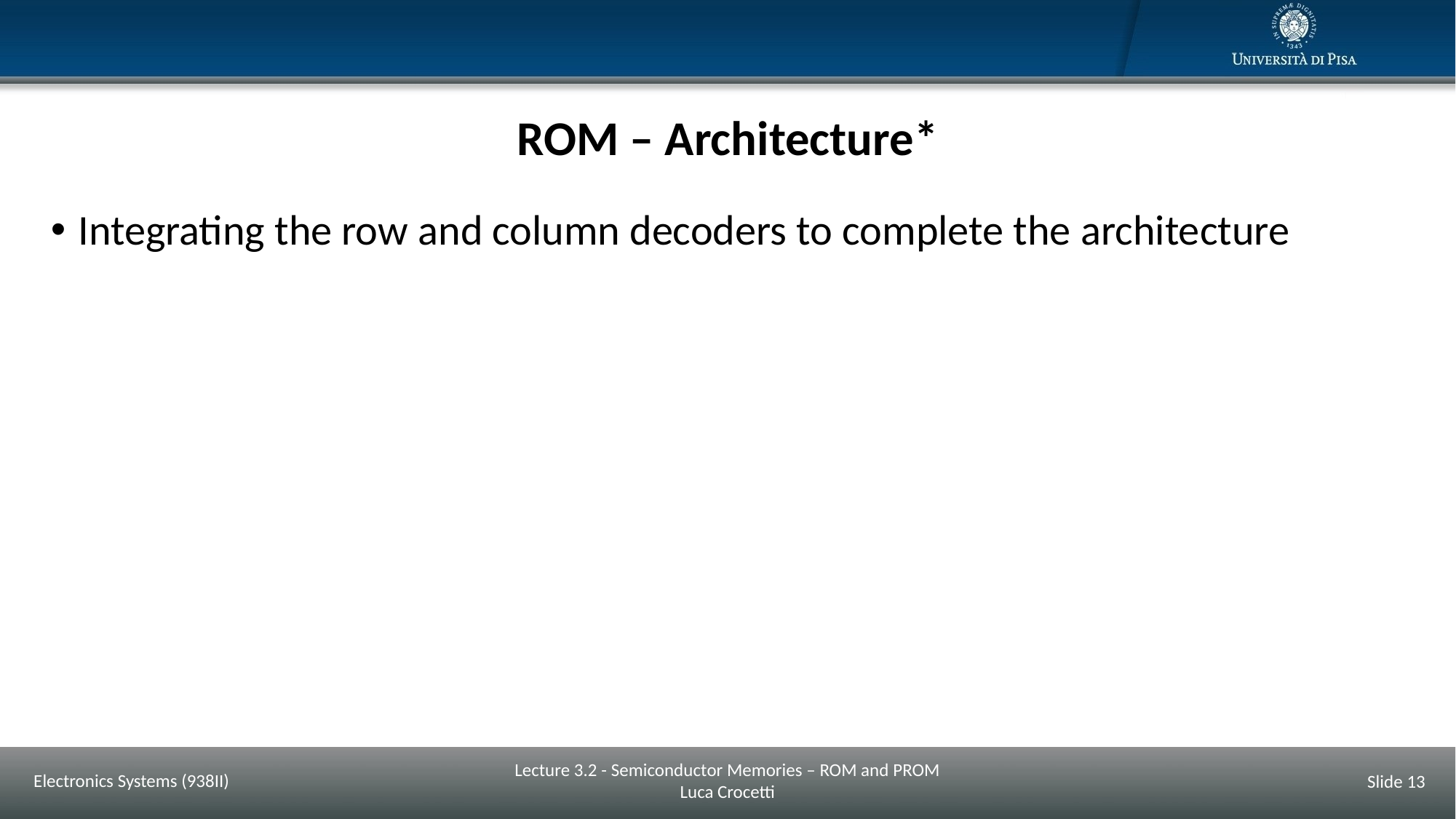

# ROM – Architecture*
Integrating the row and column decoders to complete the architecture